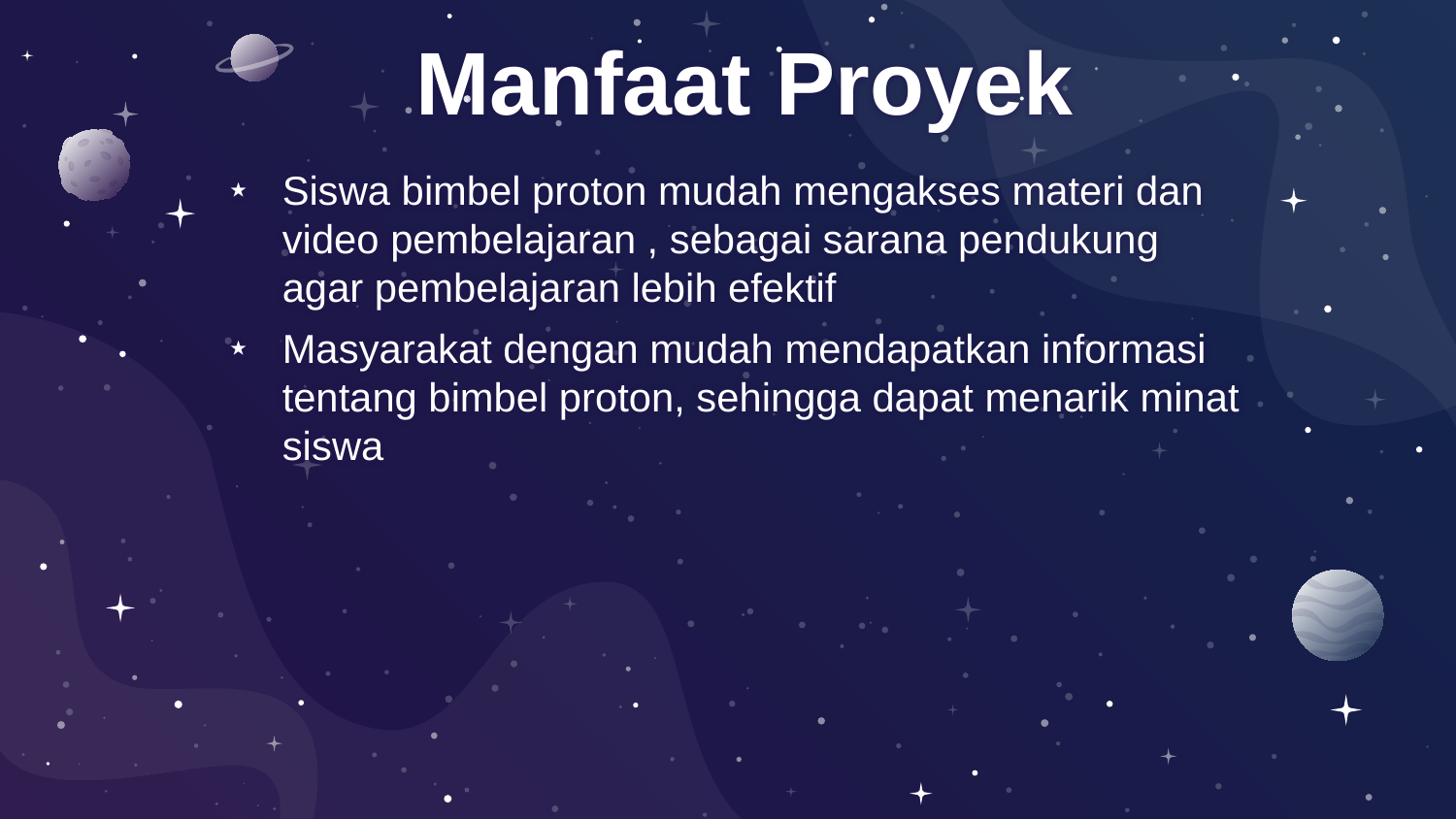

# Manfaat Proyek
Siswa bimbel proton mudah mengakses materi dan video pembelajaran , sebagai sarana pendukung agar pembelajaran lebih efektif
Masyarakat dengan mudah mendapatkan informasi tentang bimbel proton, sehingga dapat menarik minat siswa